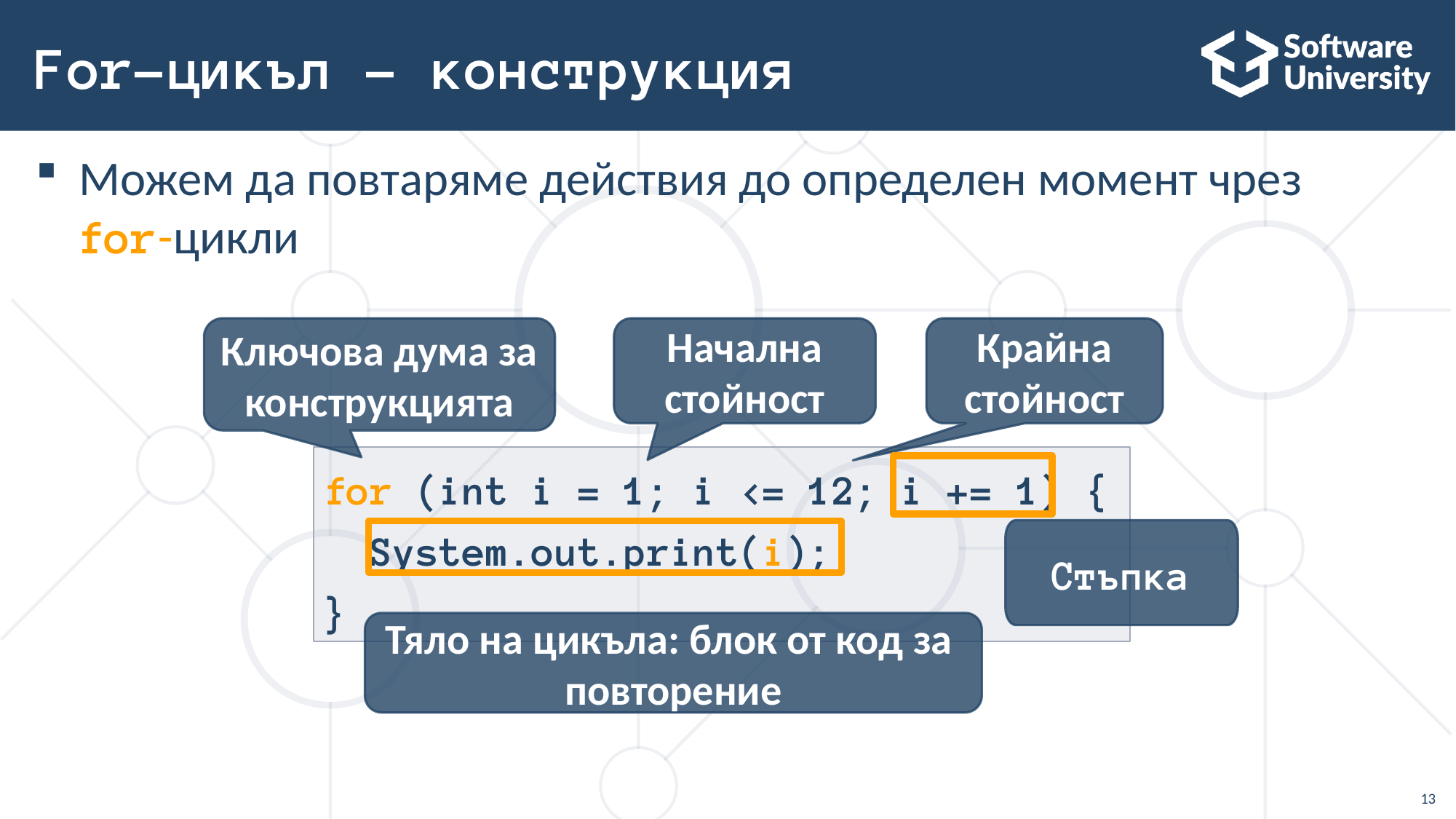

# For-цикъл – конструкция
Можем да повтаряме действия до определен момент чрез
for-цикли
Ключова дума за конструкцията
Начална стойност
Крайна стойност
for (int i = 1; i <= 12; i += 1) {
  System.out.print(i);
}

Стъпка

Тяло на цикъла: блок от код за
повторение
13